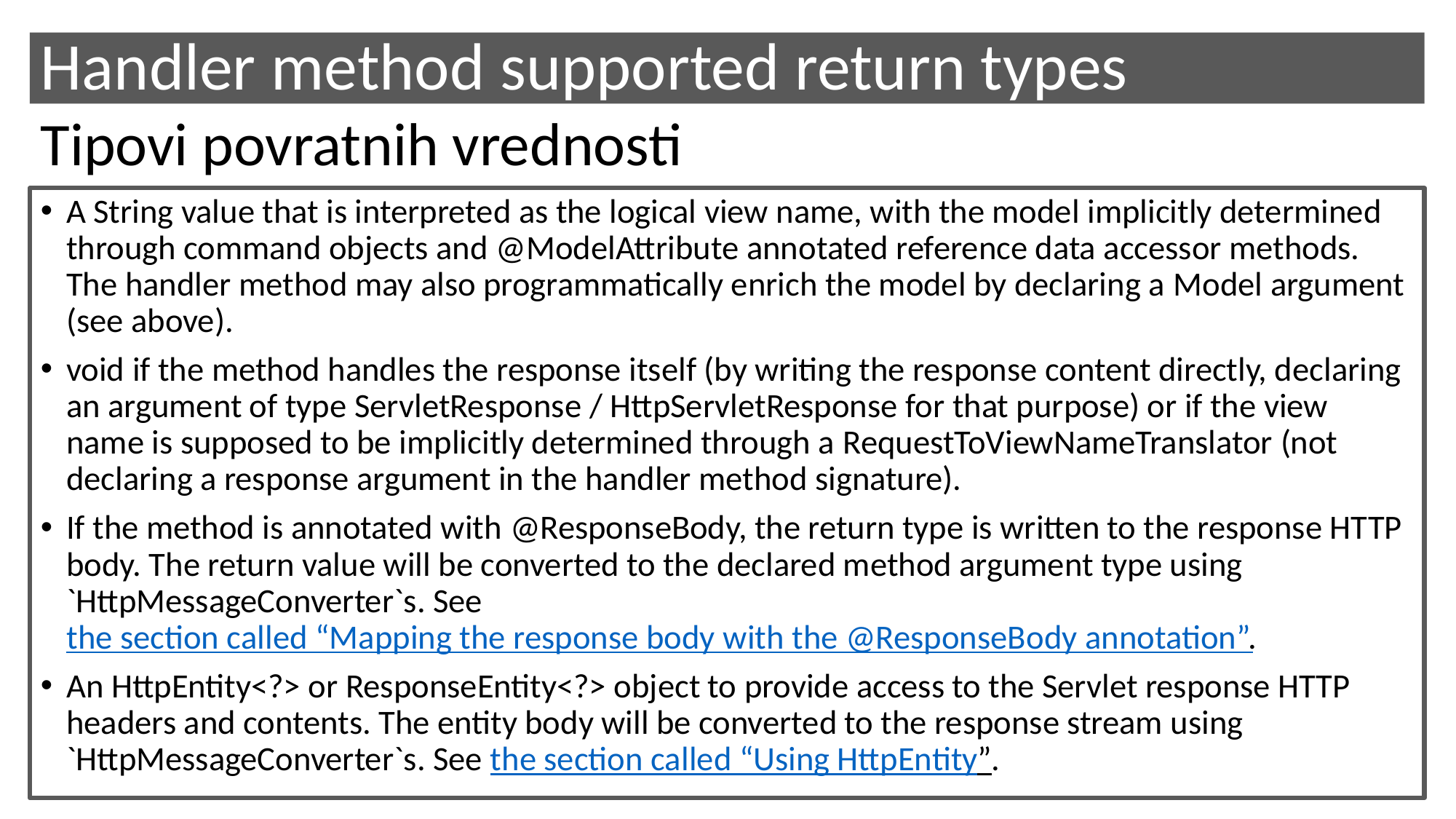

Handler method supported return types
Tipovi povratnih vrednosti
A String value that is interpreted as the logical view name, with the model implicitly determined through command objects and @ModelAttribute annotated reference data accessor methods. The handler method may also programmatically enrich the model by declaring a Model argument (see above).
void if the method handles the response itself (by writing the response content directly, declaring an argument of type ServletResponse / HttpServletResponse for that purpose) or if the view name is supposed to be implicitly determined through a RequestToViewNameTranslator (not declaring a response argument in the handler method signature).
If the method is annotated with @ResponseBody, the return type is written to the response HTTP body. The return value will be converted to the declared method argument type using `HttpMessageConverter`s. See the section called “Mapping the response body with the @ResponseBody annotation”.
An HttpEntity<?> or ResponseEntity<?> object to provide access to the Servlet response HTTP headers and contents. The entity body will be converted to the response stream using `HttpMessageConverter`s. See the section called “Using HttpEntity”.